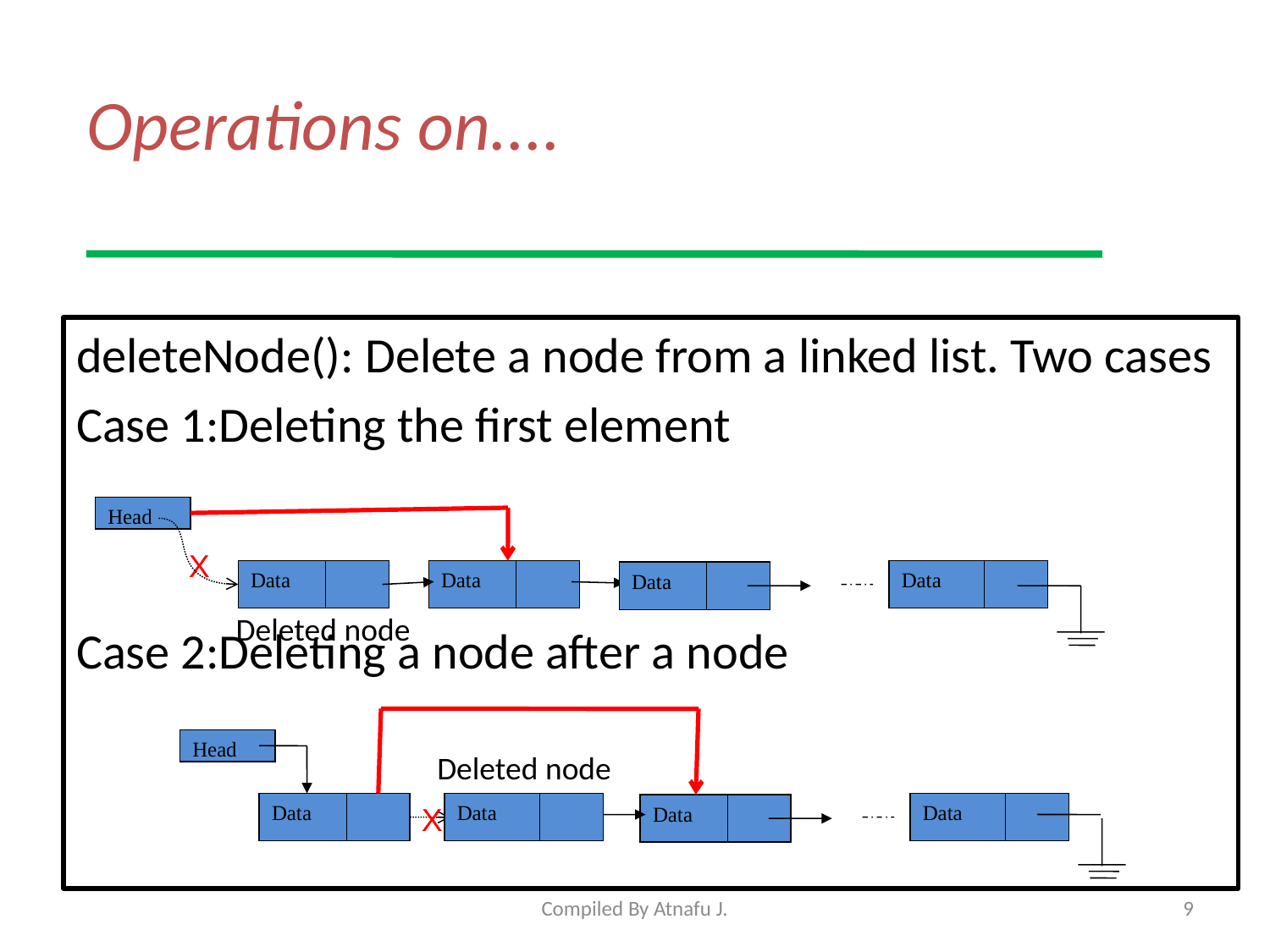

# Operations on....
deleteNode(): Delete a node from a linked list. Two cases
Case 1:Deleting the first element

Case 2:Deleting a node after a node

Head
X
Data

Data

Data

Data

Deleted node

Head

Deleted node
Data

X
Data

Data

Data

Compiled By Atnafu J.
9